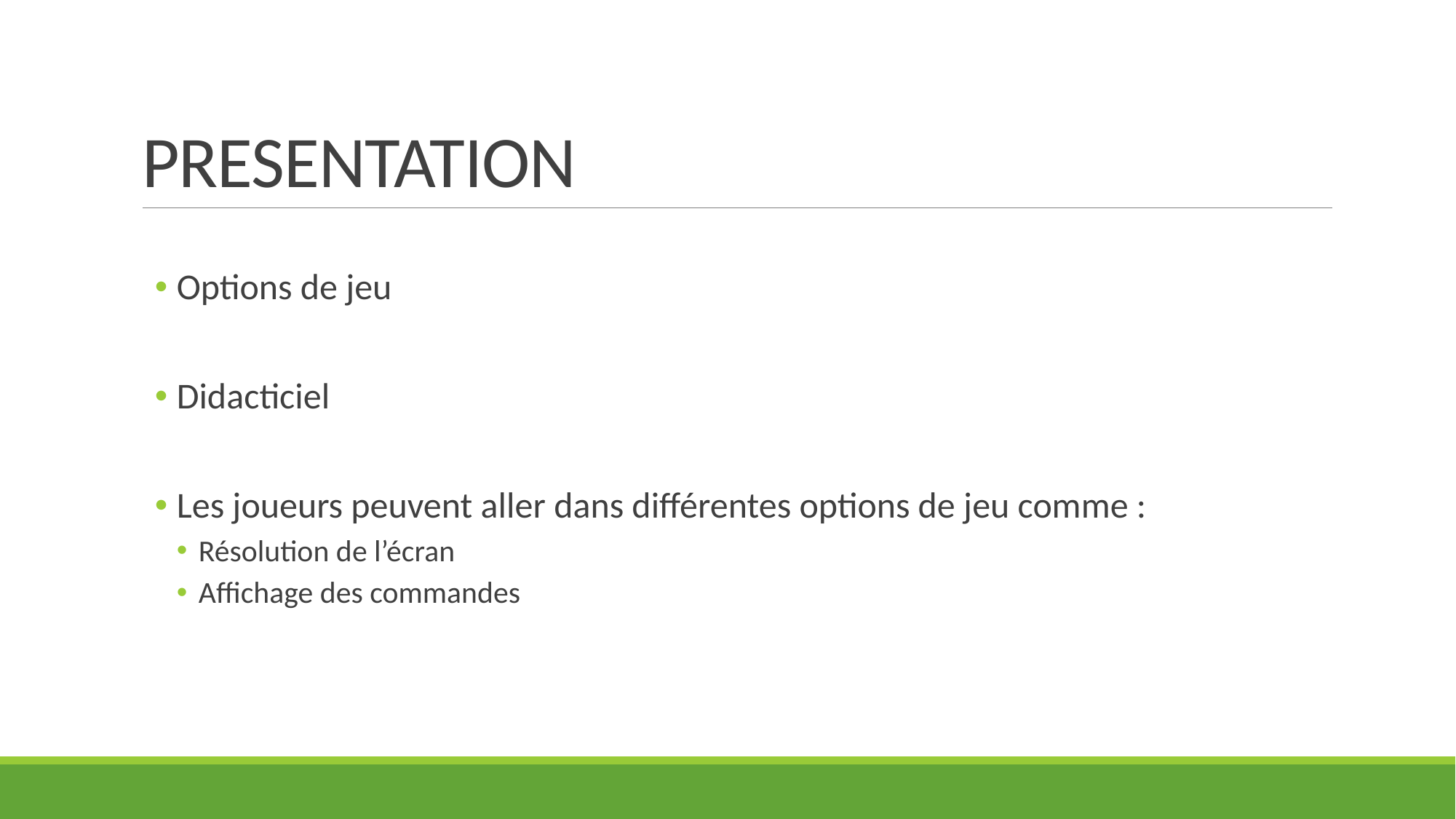

# PRESENTATION

Options de jeu

Didacticiel

Les joueurs peuvent aller dans différentes options de jeu comme :
Résolution de l’écran
Affichage des commandes